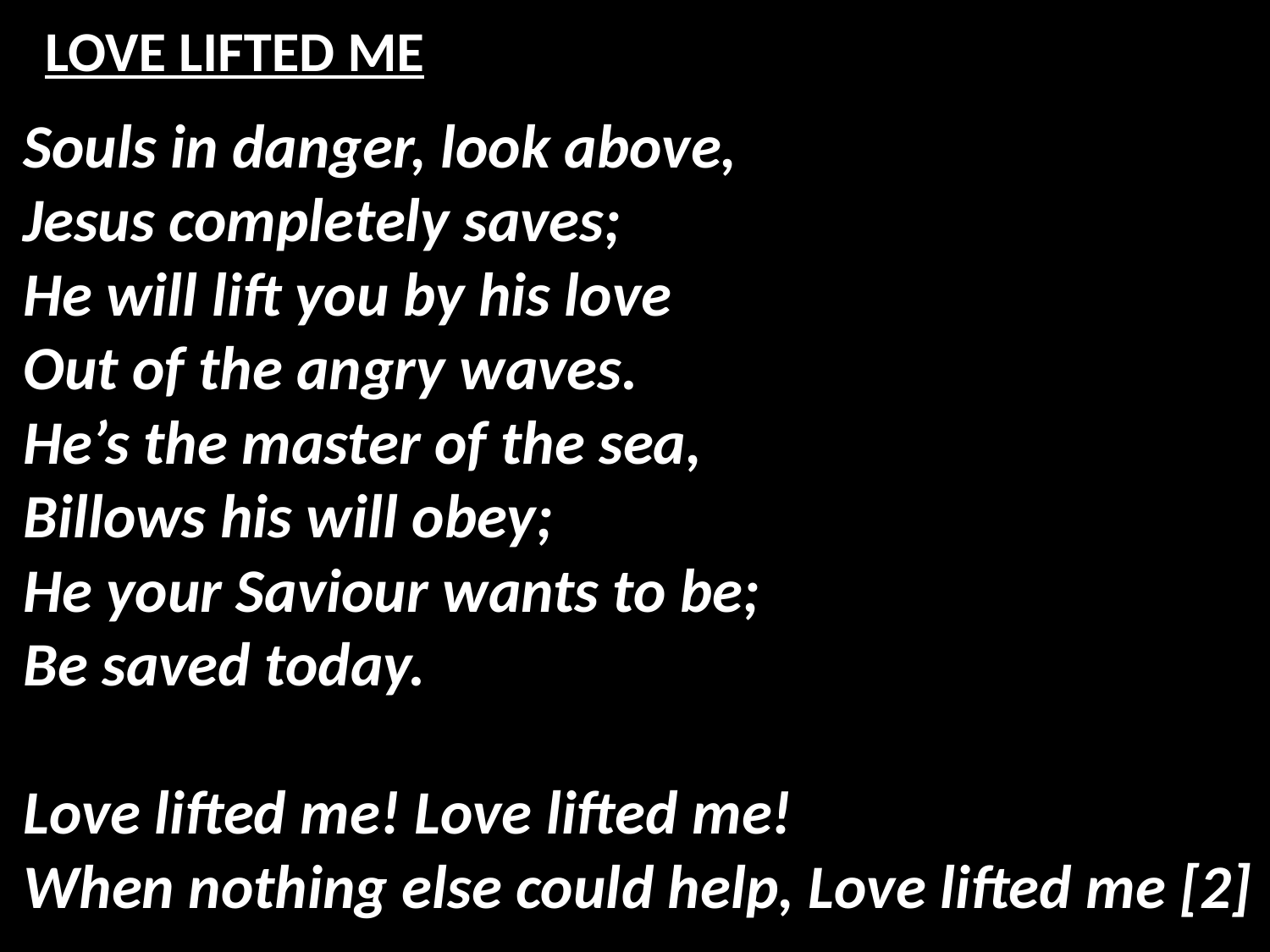

# LOVE LIFTED ME
Souls in danger, look above,
Jesus completely saves;
He will lift you by his love
Out of the angry waves.
He’s the master of the sea,
Billows his will obey;
He your Saviour wants to be;
Be saved today.

Love lifted me! Love lifted me!
When nothing else could help, Love lifted me [2]